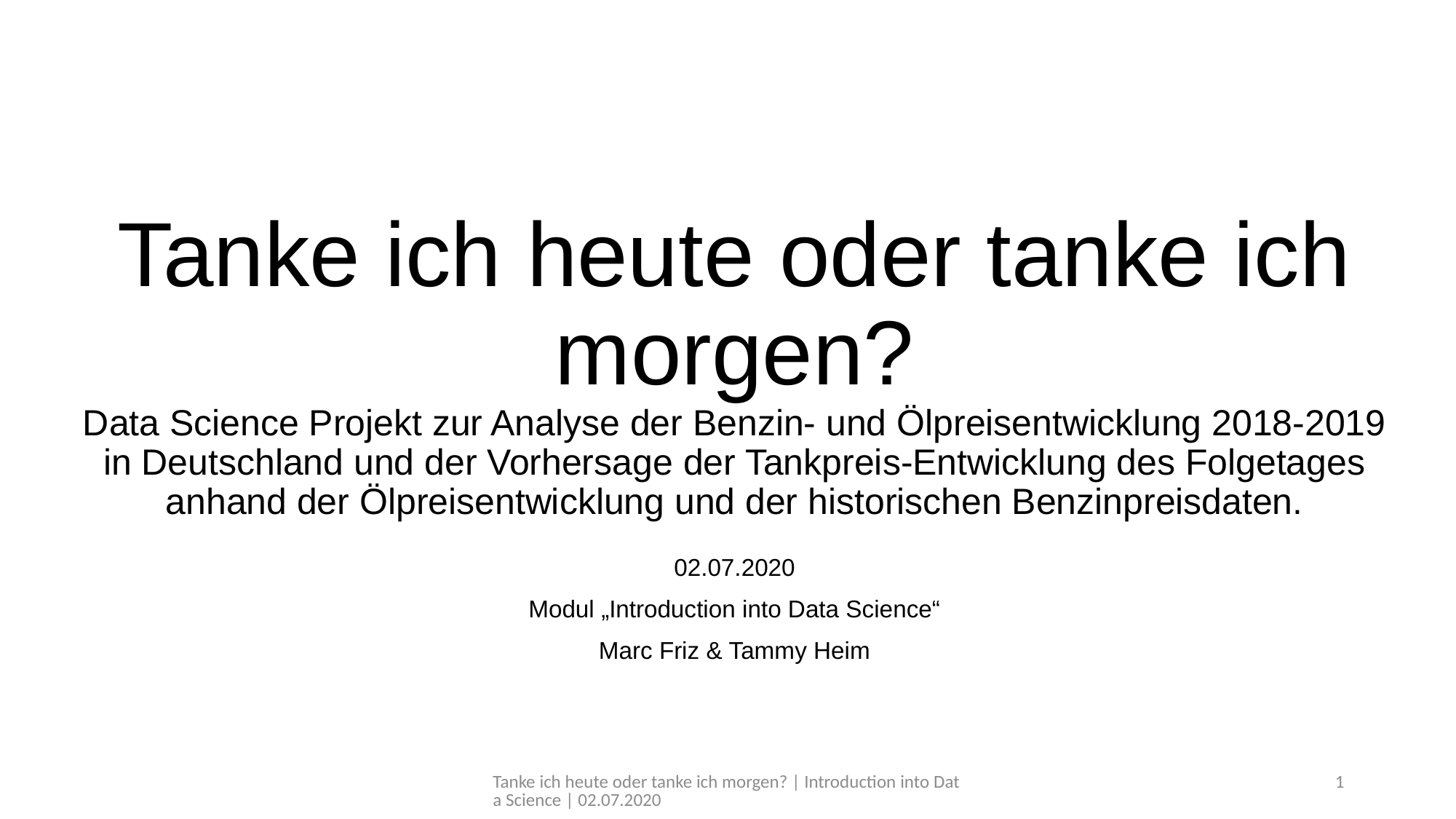

# Tanke ich heute oder tanke ich morgen? Data Science Projekt zur Analyse der Benzin- und Ölpreisentwicklung 2018-2019 in Deutschland und der Vorhersage der Tankpreis-Entwicklung des Folgetages anhand der Ölpreisentwicklung und der historischen Benzinpreisdaten.
02.07.2020
Modul „Introduction into Data Science“
Marc Friz & Tammy Heim
Tanke ich heute oder tanke ich morgen? | Introduction into Data Science | 02.07.2020
1